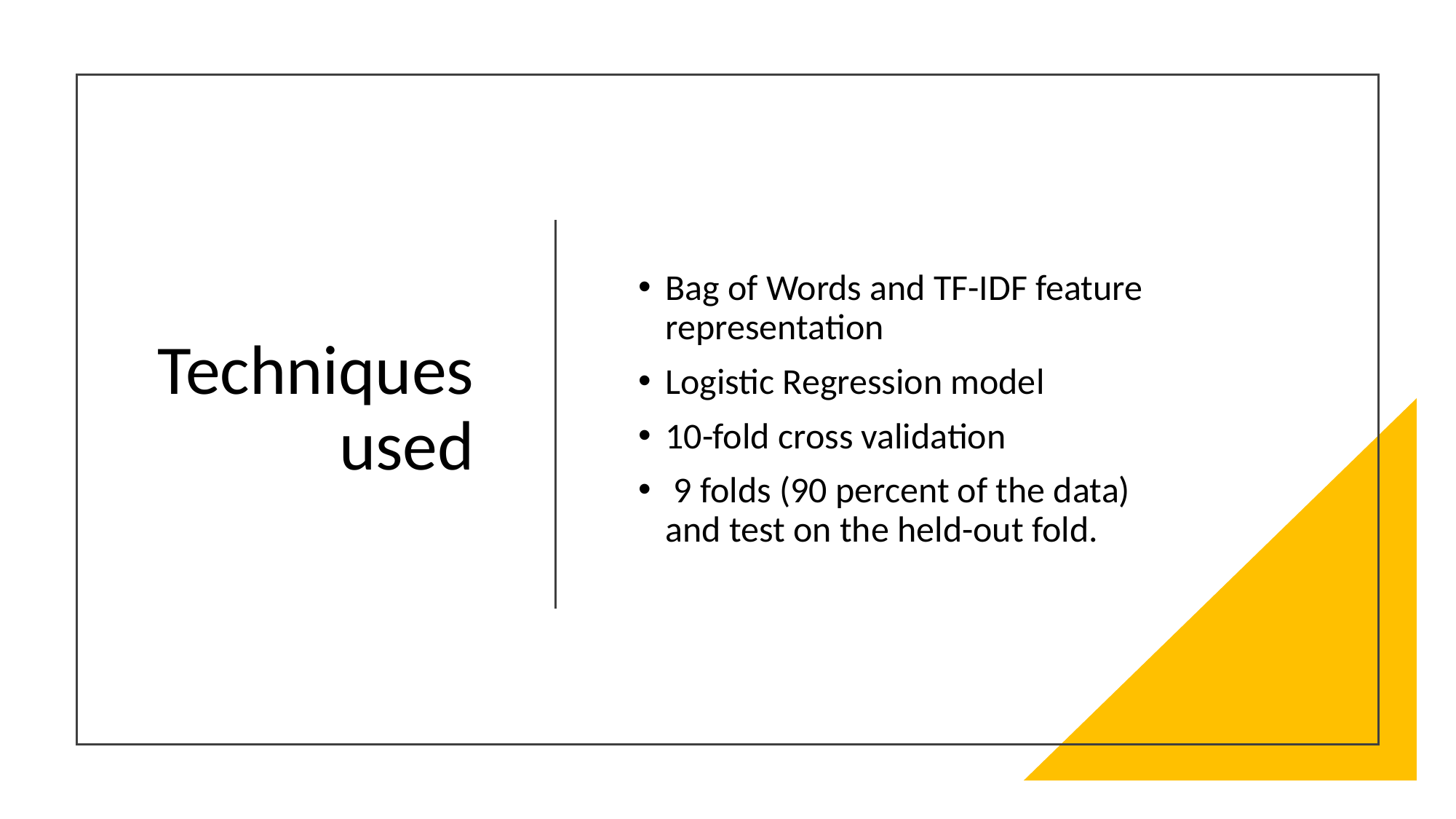

# Techniques used
Bag of Words and TF-IDF feature representation
Logistic Regression model
10-fold cross validation
 9 folds (90 percent of the data) and test on the held-out fold.